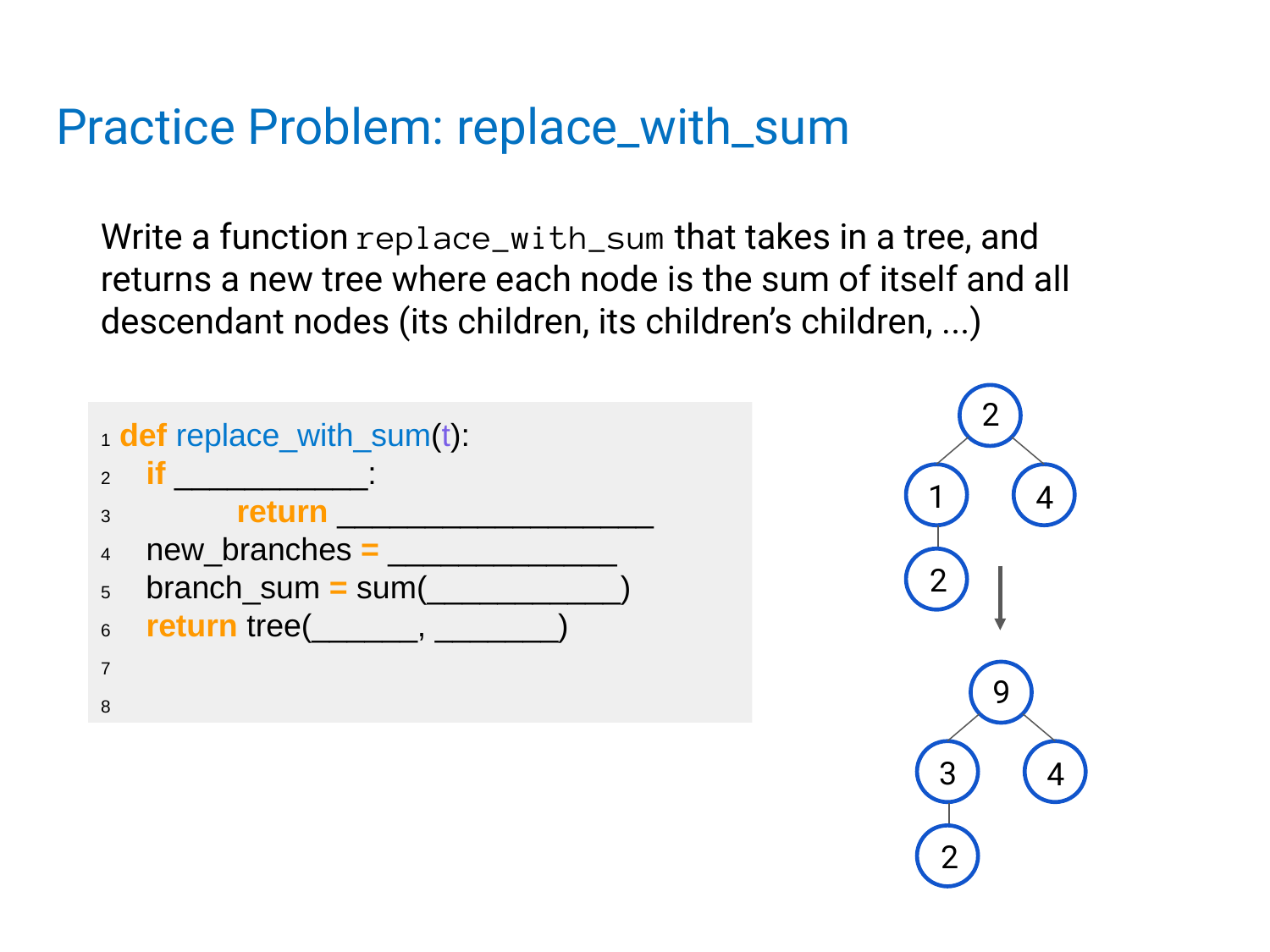

# Practice Problem: replace_with_sum

Write a function replace_with_sum that takes in a tree, and returns a new tree where each node is the sum of itself and all descendant nodes (its children, its children’s children, ...)

2
1 def replace_with_sum(t):
2    if ___________:
3	 return __________________
4    new_branches = _____________
5    branch_sum = sum(___________)
6    return tree(______, _______)
7
8

1
4

2

9

3
4

2